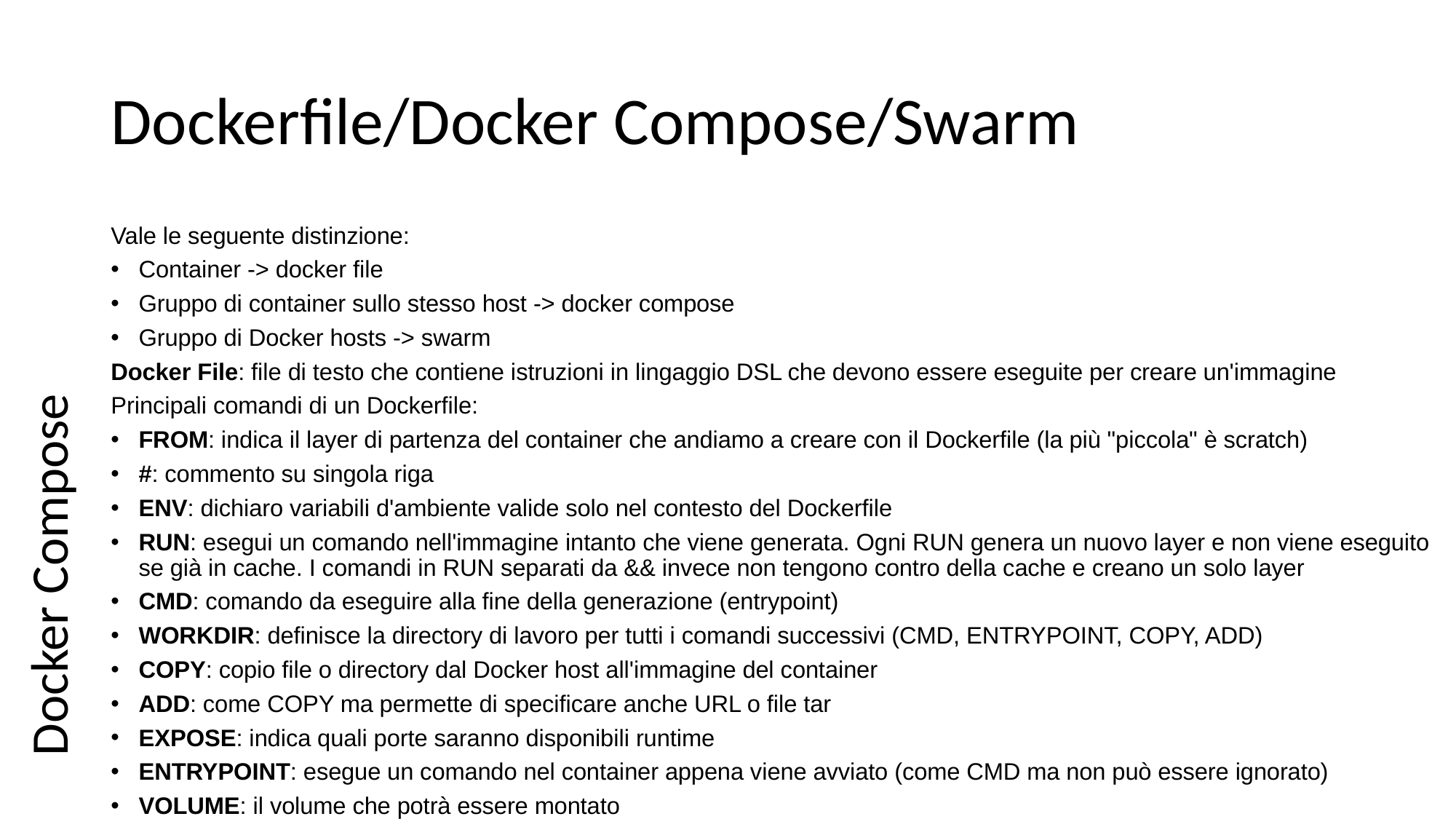

# Dockerfile/Docker Compose/Swarm
Docker Compose
Vale le seguente distinzione:
Container -> docker file
Gruppo di container sullo stesso host -> docker compose
Gruppo di Docker hosts -> swarm
Docker File: file di testo che contiene istruzioni in lingaggio DSL che devono essere eseguite per creare un'immagine
Principali comandi di un Dockerfile:
FROM: indica il layer di partenza del container che andiamo a creare con il Dockerfile (la più "piccola" è scratch)
#: commento su singola riga
ENV: dichiaro variabili d'ambiente valide solo nel contesto del Dockerfile
RUN: esegui un comando nell'immagine intanto che viene generata. Ogni RUN genera un nuovo layer e non viene eseguito se già in cache. I comandi in RUN separati da && invece non tengono contro della cache e creano un solo layer
CMD: comando da eseguire alla fine della generazione (entrypoint)
WORKDIR: definisce la directory di lavoro per tutti i comandi successivi (CMD, ENTRYPOINT, COPY, ADD)
COPY: copio file o directory dal Docker host all'immagine del container
ADD: come COPY ma permette di specificare anche URL o file tar
EXPOSE: indica quali porte saranno disponibili runtime
ENTRYPOINT: esegue un comando nel container appena viene avviato (come CMD ma non può essere ignorato)
VOLUME: il volume che potrà essere montato